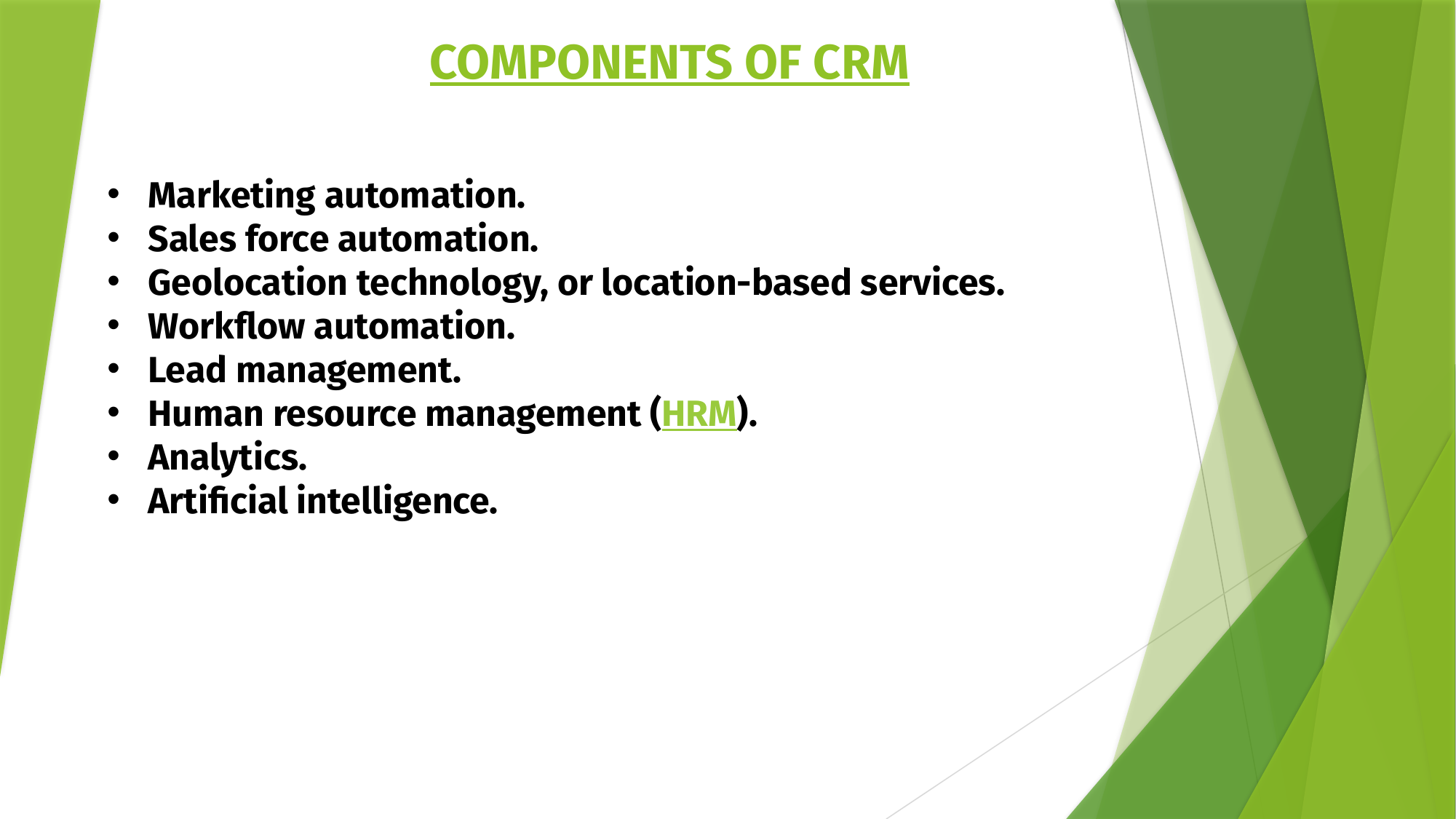

COMPONENTS OF CRM
Marketing automation.
Sales force automation.
Geolocation technology, or location-based services.
Workflow automation.
Lead management.
Human resource management (HRM).
Analytics.
Artificial intelligence.